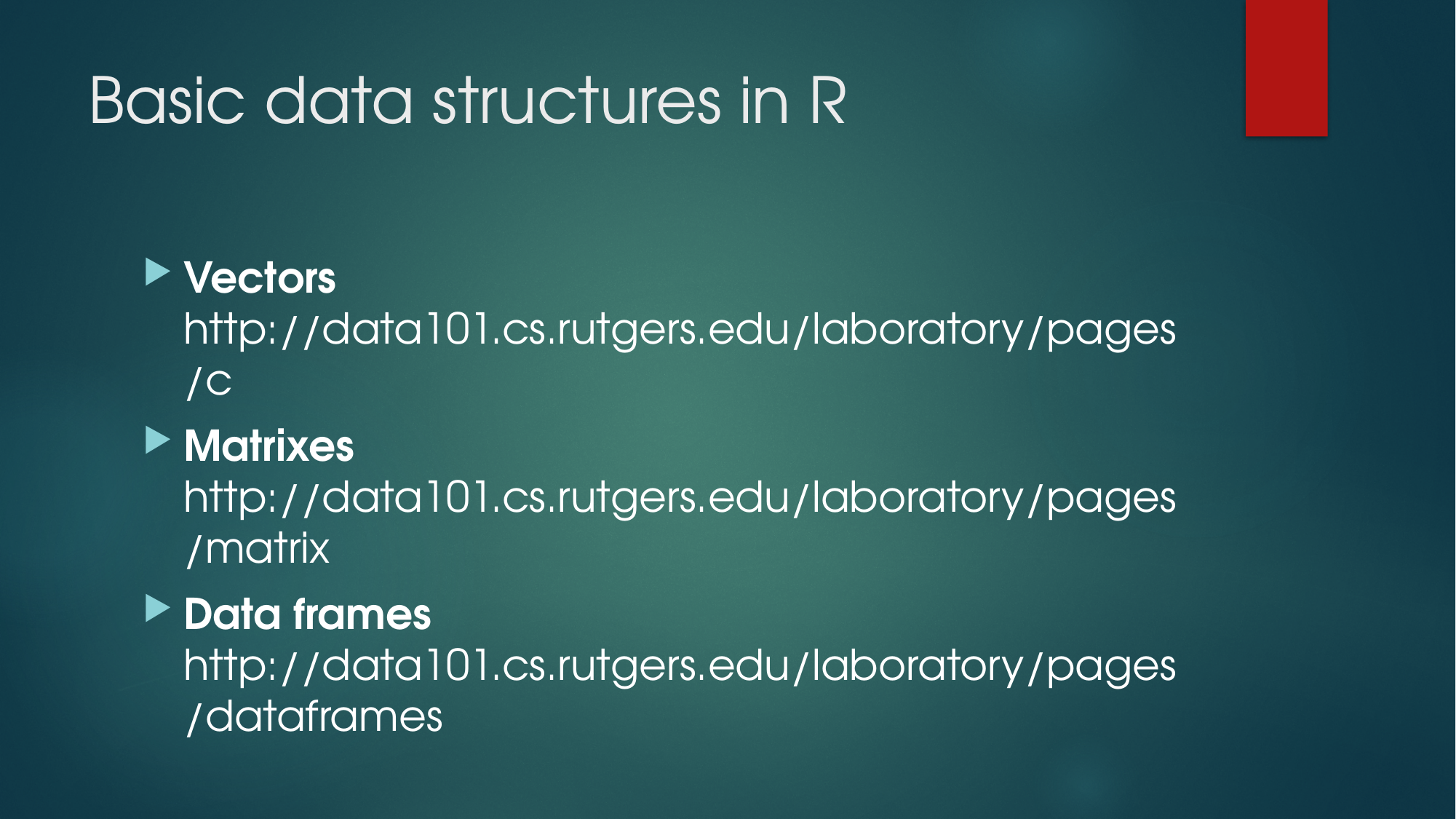

# Basic data structures in R
Vectors    http://data101.cs.rutgers.edu/laboratory/pages/c
Matrixes    http://data101.cs.rutgers.edu/laboratory/pages/matrix
Data frames http://data101.cs.rutgers.edu/laboratory/pages/dataframes